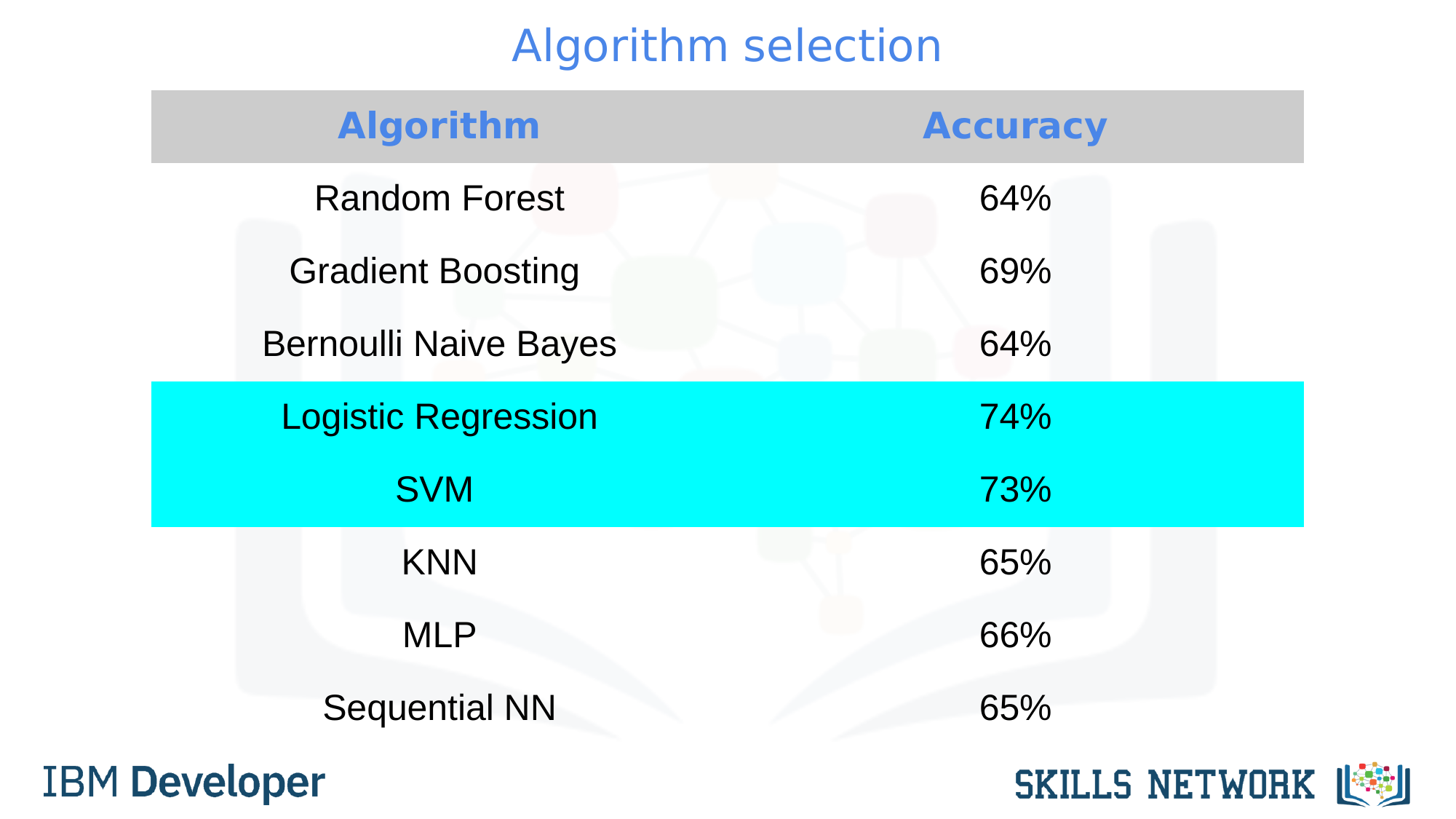

# Algorithm selection
| Algorithm | Accuracy |
| --- | --- |
| Random Forest | 64% |
| Gradient Boosting | 69% |
| Bernoulli Naive Bayes | 64% |
| Logistic Regression | 74% |
| SVM | 73% |
| KNN | 65% |
| MLP | 66% |
| Sequential NN | 65% |